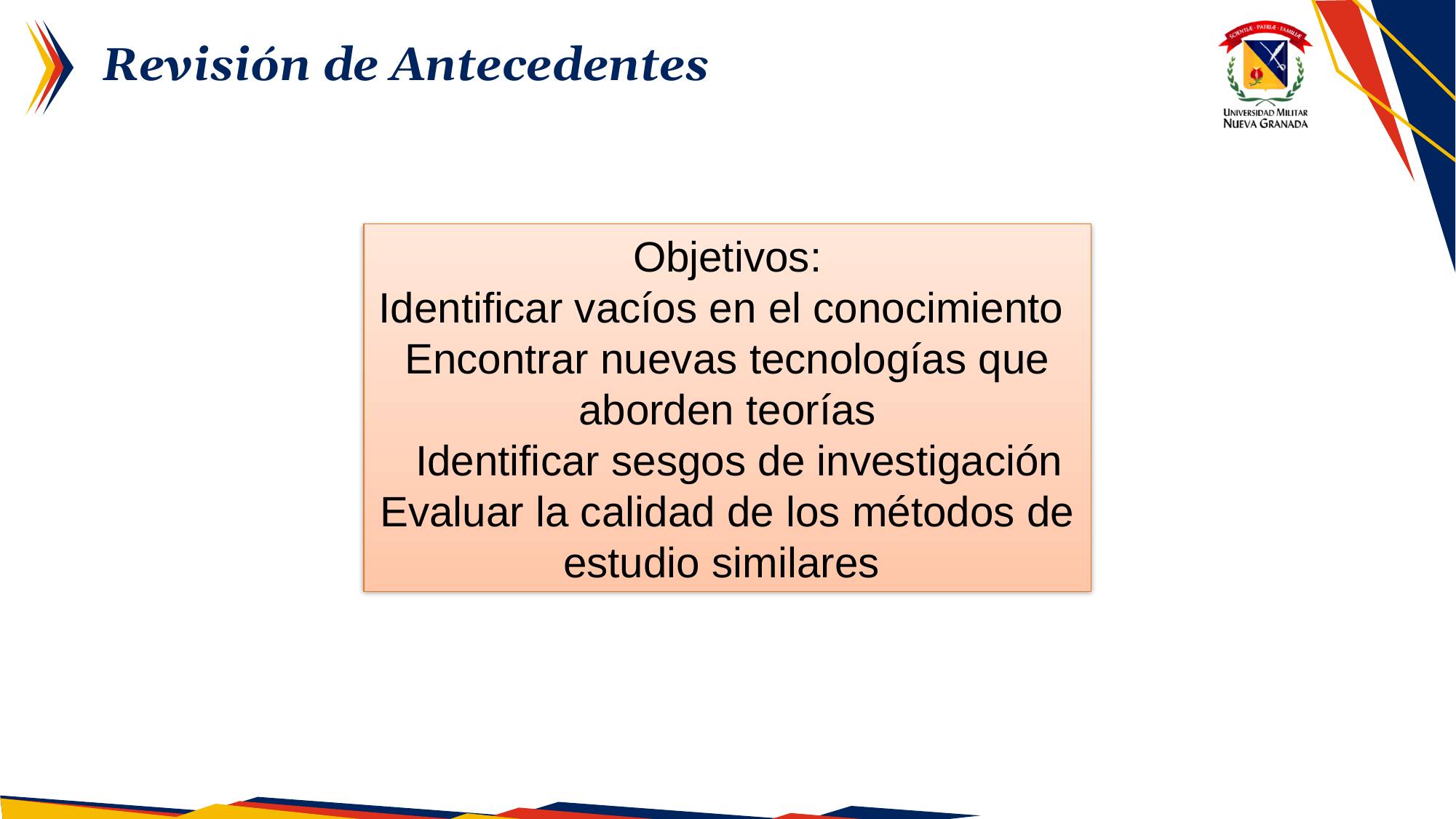

Revisión de Antecedentes
Objetivos:
Identificar vacíos en el conocimiento
Encontrar nuevas tecnologías que aborden teorías
  Identificar sesgos de investigación
Evaluar la calidad de los métodos de estudio similares